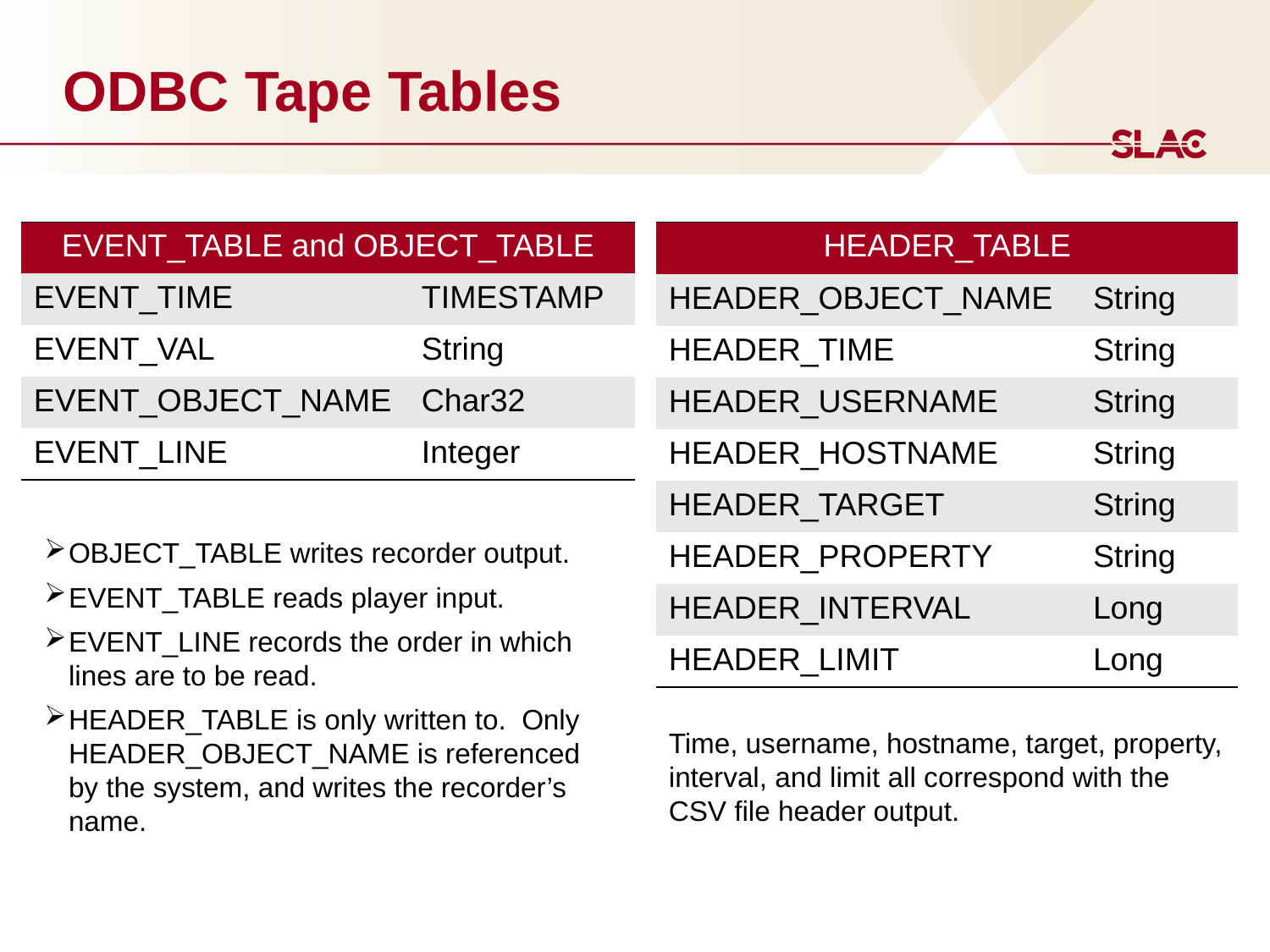

# ODBC Tape Tables
| EVENT\_TABLE and OBJECT\_TABLE |  |
| --- | --- |
| EVENT\_TIME | TIMESTAMP |
| EVENT\_VAL | String |
| EVENT\_OBJECT\_NAME | Char32 |
| EVENT\_LINE | Integer |
| HEADER\_TABLE |  |
| --- | --- |
| HEADER\_OBJECT\_NAME | String |
| HEADER\_TIME | String |
| HEADER\_USERNAME | String |
| HEADER\_HOSTNAME | String |
| HEADER\_TARGET | String |
| HEADER\_PROPERTY | String |
| HEADER\_INTERVAL | Long |
| HEADER\_LIMIT | Long |
OBJECT_TABLE writes recorder output.
EVENT_TABLE reads player input.
EVENT_LINE records the order in which lines are to be read.
HEADER_TABLE is only written to.  Only HEADER_OBJECT_NAME is referenced by the system, and writes the recorder’s name.
Time, username, hostname, target, property, interval, and limit all correspond with the CSV file header output.